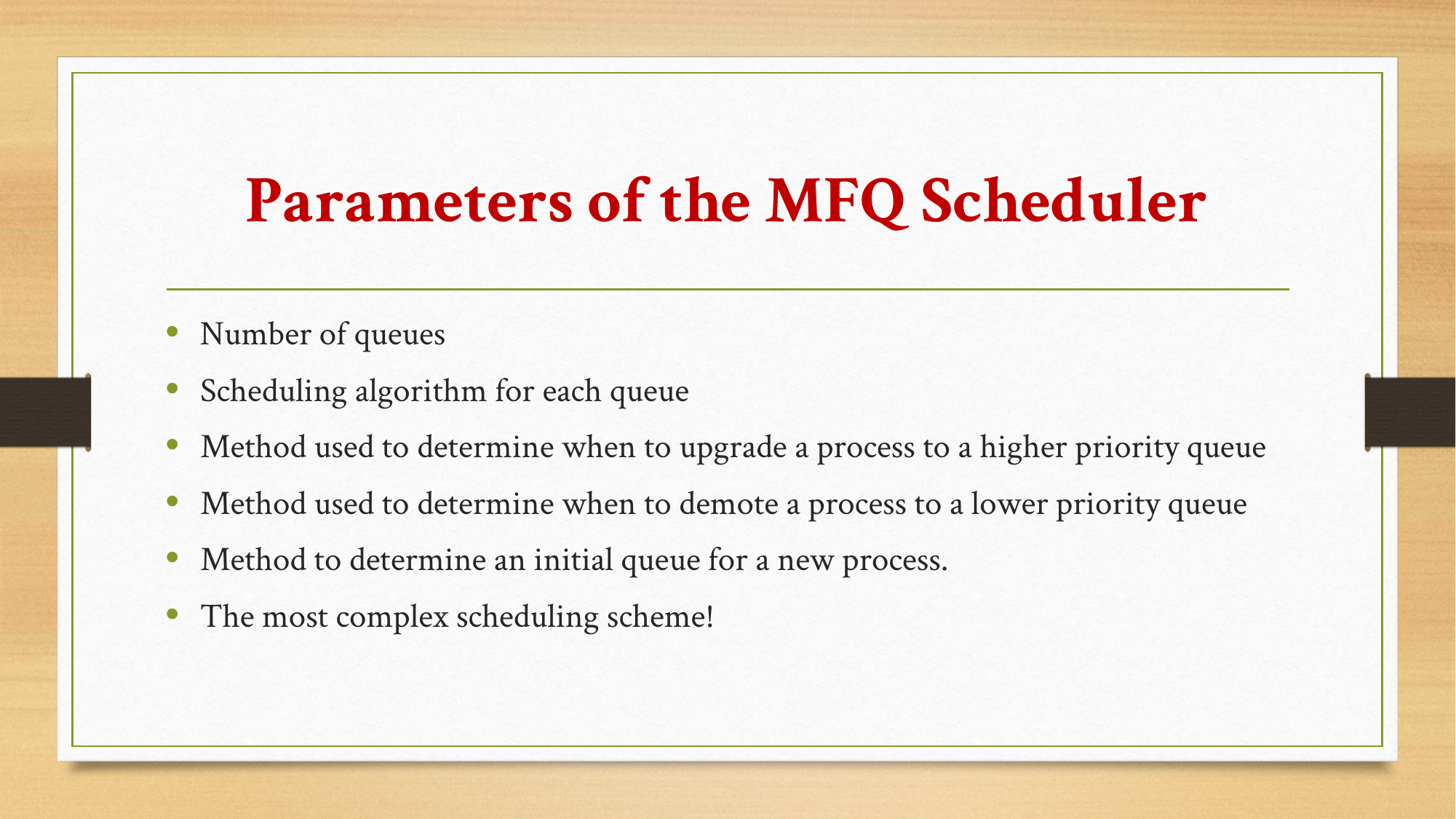

# Parameters of the MFQ Scheduler
Number of queues
Scheduling algorithm for each queue
Method used to determine when to upgrade a process to a higher priority queue
Method used to determine when to demote a process to a lower priority queue
Method to determine an initial queue for a new process.
The most complex scheduling scheme!